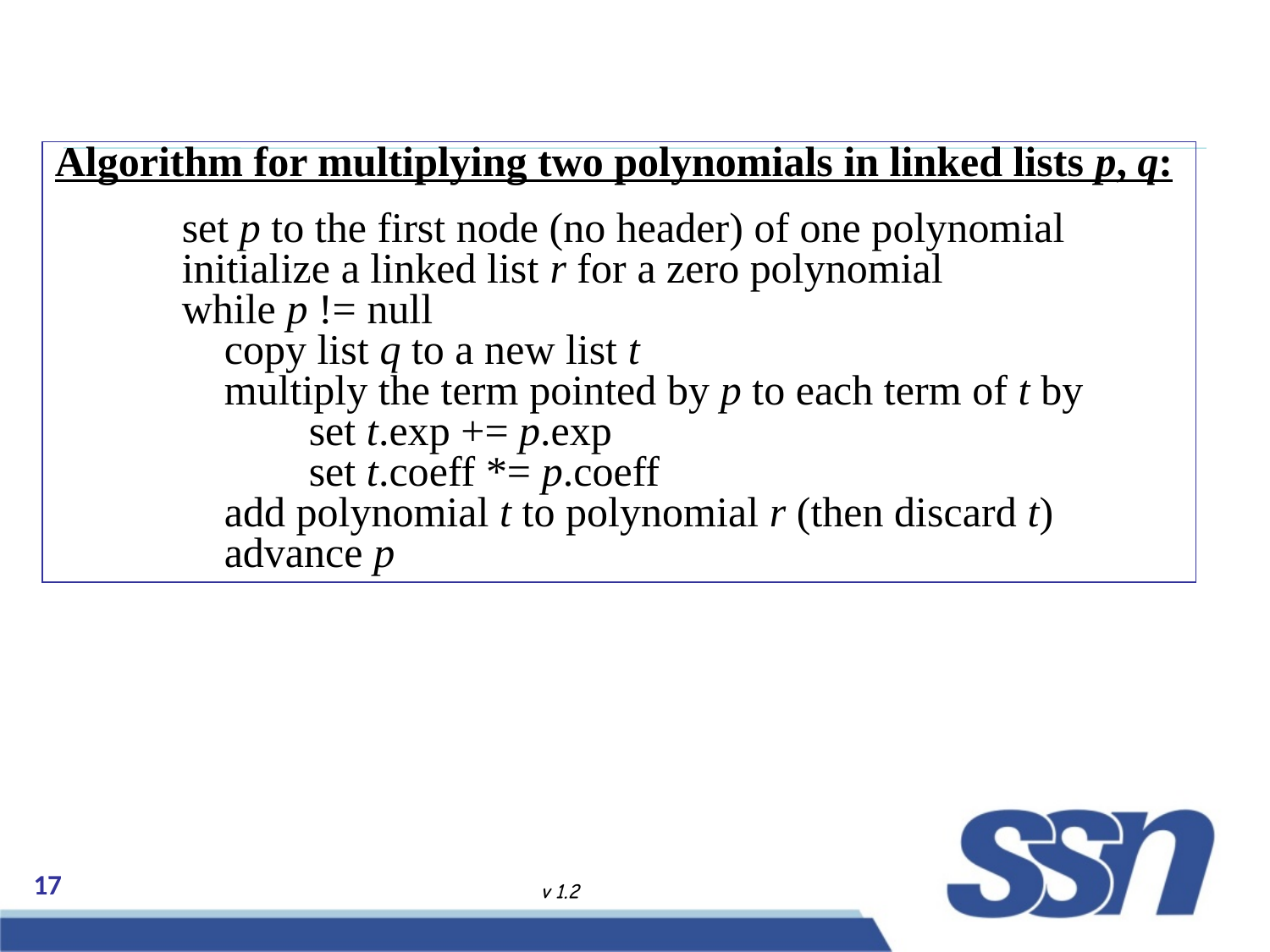

Algorithm for multiplying two polynomials in linked lists p, q:
	set p to the first node (no header) of one polynomial 	initialize a linked list r for a zero polynomial			while p != null							    copy list q to a new list t				    	    multiply the term pointed by p to each term of t by 		set t.exp += p.exp						set t.coeff *= p.coeff					    add polynomial t to polynomial r (then discard t)		    advance p